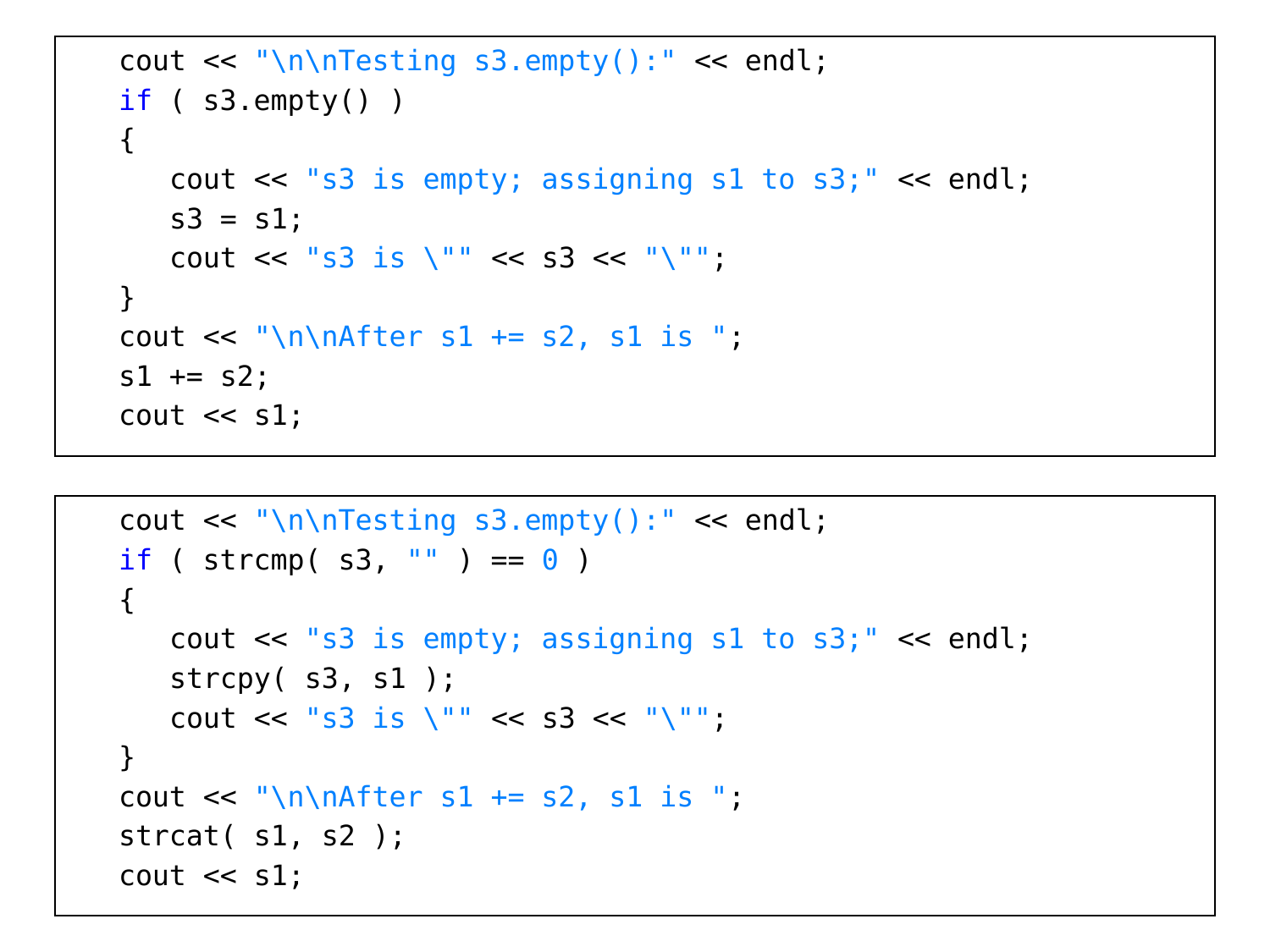

cout << "\n\nTesting s3.empty():" << endl;
   if ( s3.empty() )
   {
      cout << "s3 is empty; assigning s1 to s3;" << endl;
      s3 = s1;
      cout << "s3 is \"" << s3 << "\"";
   }
   cout << "\n\nAfter s1 += s2, s1 is ";
   s1 += s2;
   cout << s1;
   cout << "\n\nTesting s3.empty():" << endl;
   if ( strcmp( s3, "" ) == 0 )
   {
      cout << "s3 is empty; assigning s1 to s3;" << endl;
      strcpy( s3, s1 );
      cout << "s3 is \"" << s3 << "\"";
   }
   cout << "\n\nAfter s1 += s2, s1 is ";
   strcat( s1, s2 );
   cout << s1;